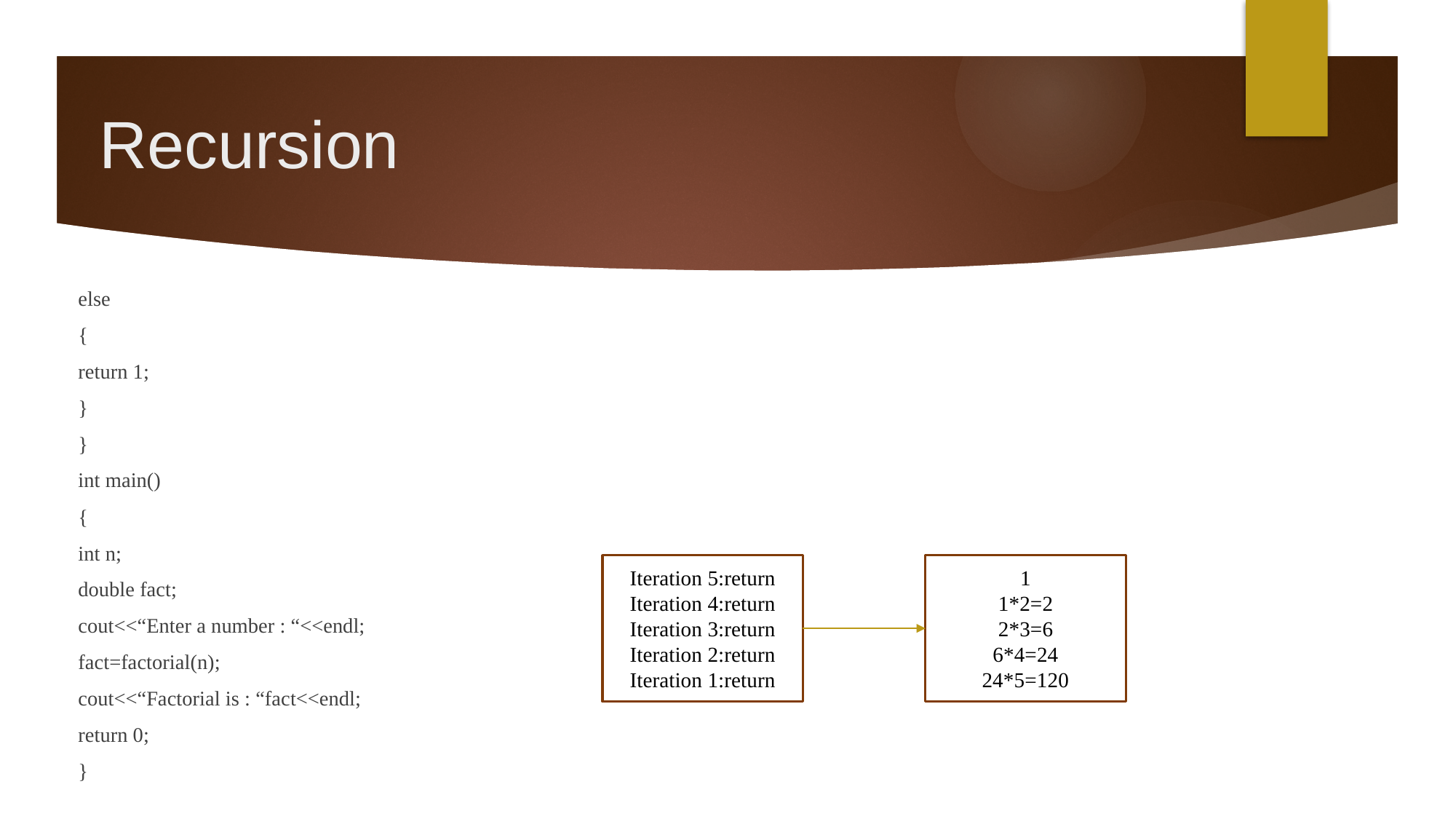

# Recursion
else
{
return 1;
}
}
int main()
{
int n;
double fact;
cout<<“Enter a number : “<<endl;
fact=factorial(n);
cout<<“Factorial is : “fact<<endl;
return 0;
}

Iteration 5:return
Iteration 4:return
Iteration 3:return
Iteration 2:return
Iteration 1:return
1
1*2=2
2*3=6
6*4=24
24*5=120